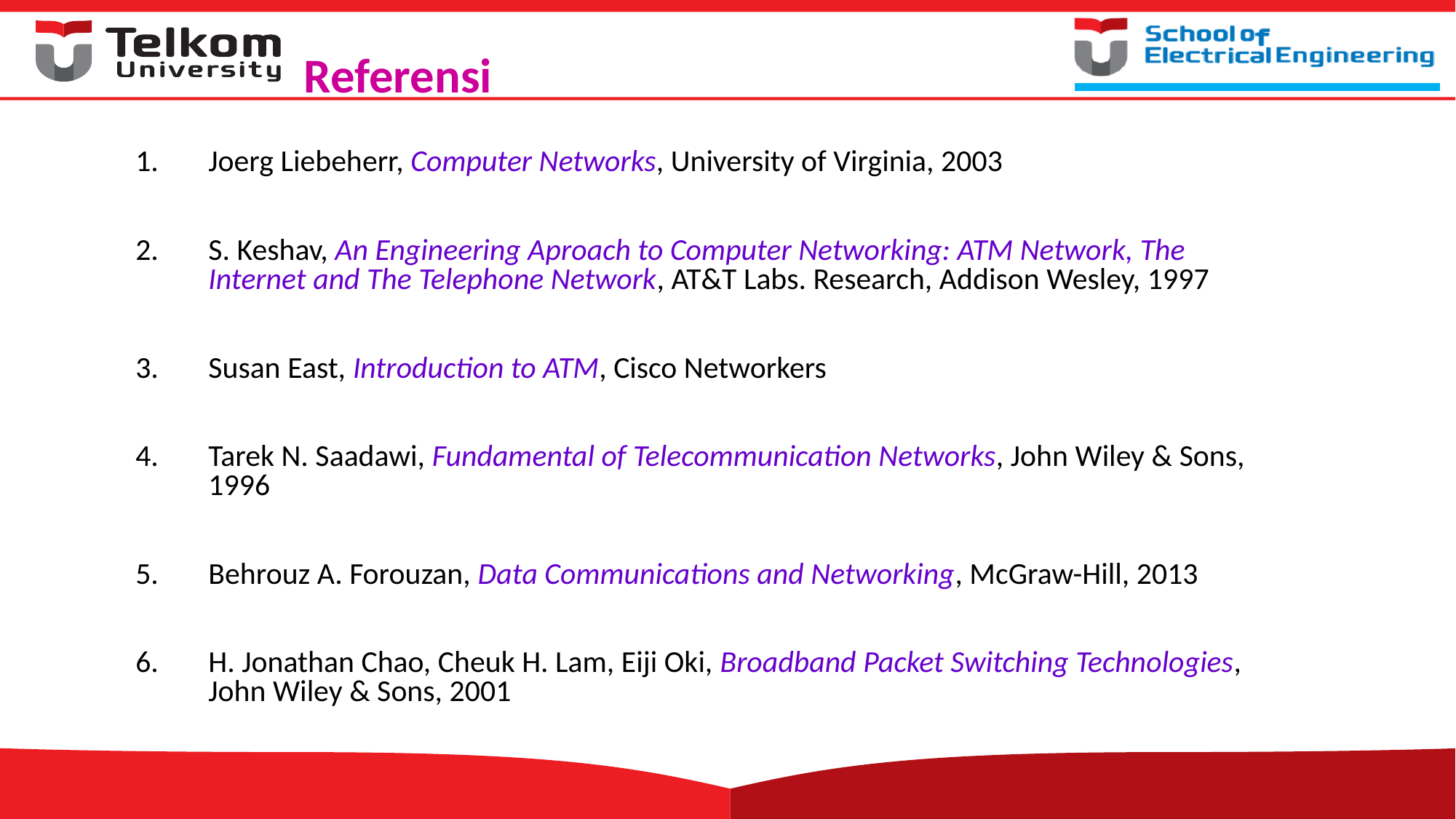

# Referensi
Joerg Liebeherr, Computer Networks, University of Virginia, 2003

S. Keshav, An Engineering Aproach to Computer Networking: ATM Network, The Internet and The Telephone Network, AT&T Labs. Research, Addison Wesley, 1997

Susan East, Introduction to ATM, Cisco Networkers

Tarek N. Saadawi, Fundamental of Telecommunication Networks, John Wiley & Sons, 1996

Behrouz A. Forouzan, Data Communications and Networking, McGraw-Hill, 2013

H. Jonathan Chao, Cheuk H. Lam, Eiji Oki, Broadband Packet Switching Technologies, John Wiley & Sons, 2001